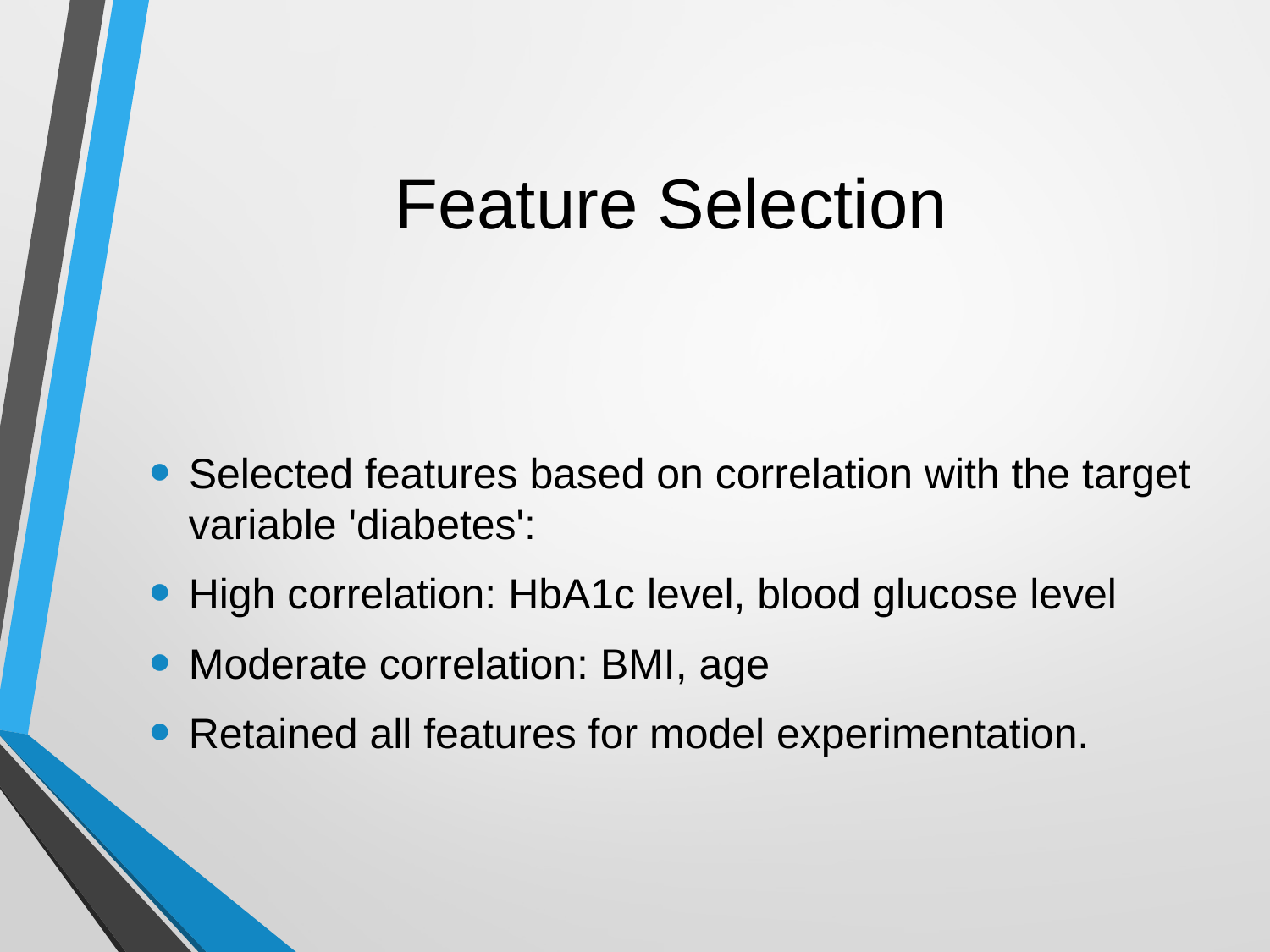

# Feature Selection
Selected features based on correlation with the target variable 'diabetes':
High correlation: HbA1c level, blood glucose level
Moderate correlation: BMI, age
Retained all features for model experimentation.